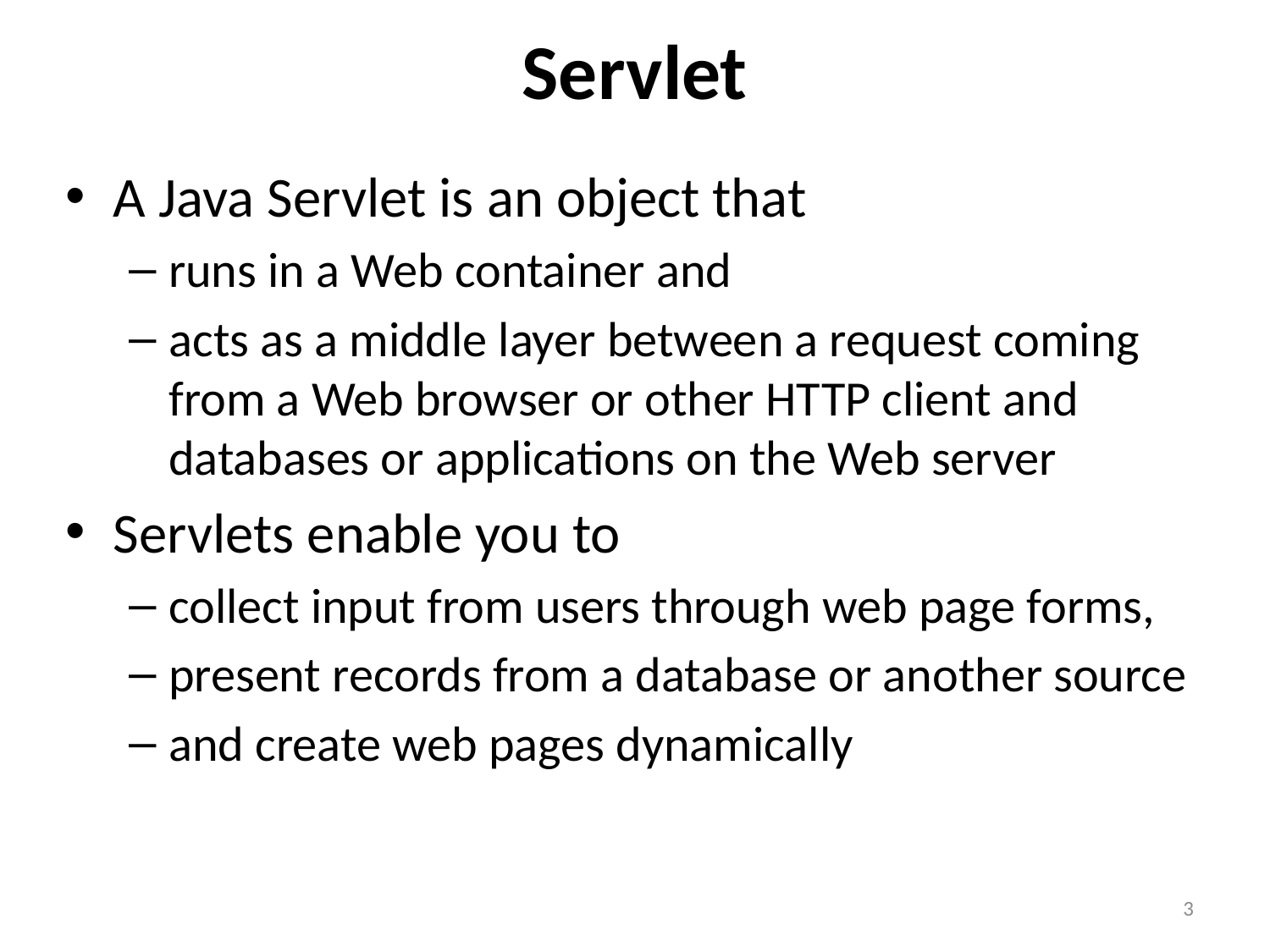

# Servlet
A Java Servlet is an object that
runs in a Web container and
acts as a middle layer between a request coming from a Web browser or other HTTP client and databases or applications on the Web server
Servlets enable you to
collect input from users through web page forms,
present records from a database or another source
and create web pages dynamically

3